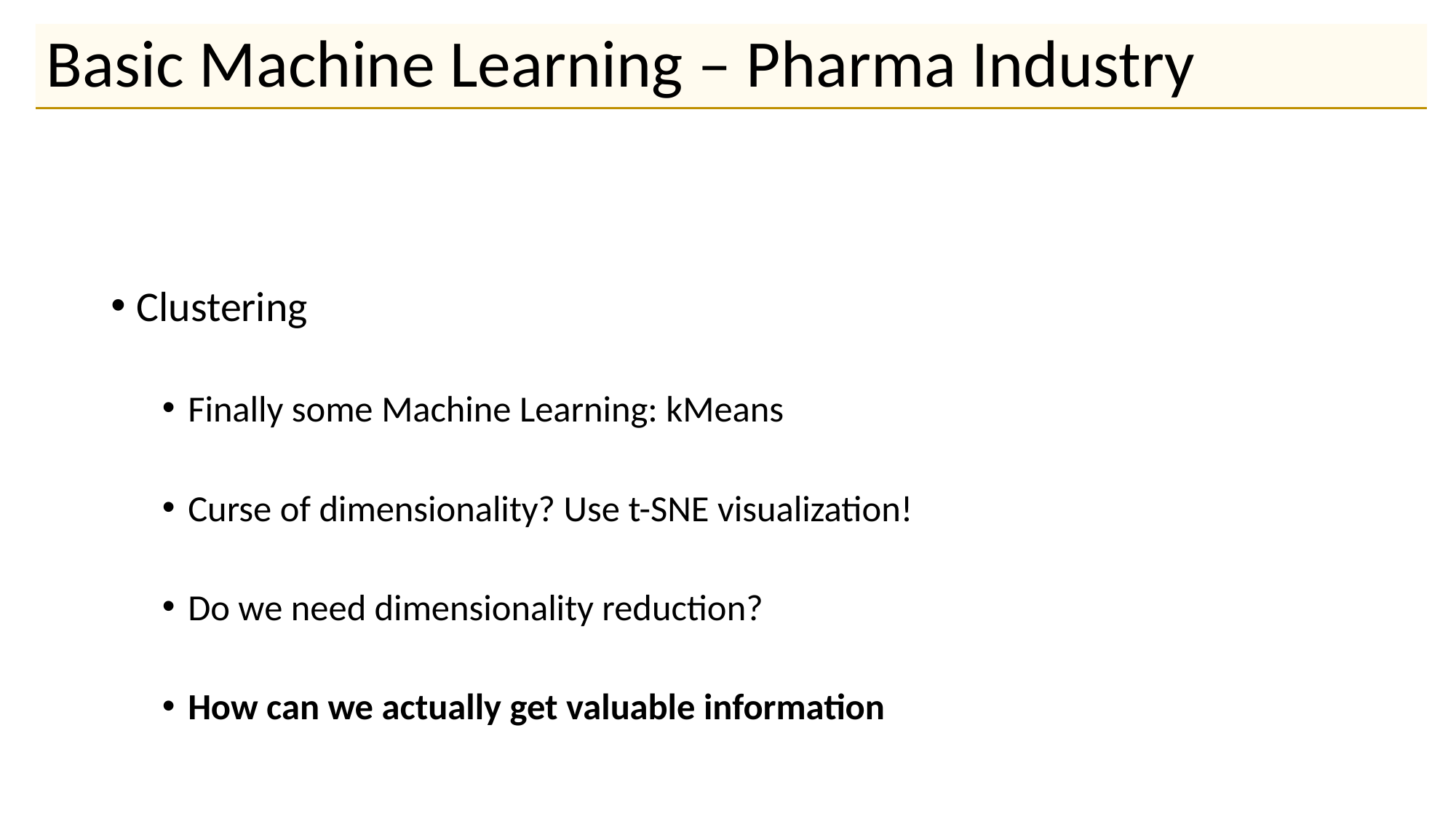

# Basic Machine Learning – Pharma Industry
Clustering
Finally some Machine Learning: kMeans
Curse of dimensionality? Use t-SNE visualization!
Do we need dimensionality reduction?
How can we actually get valuable information